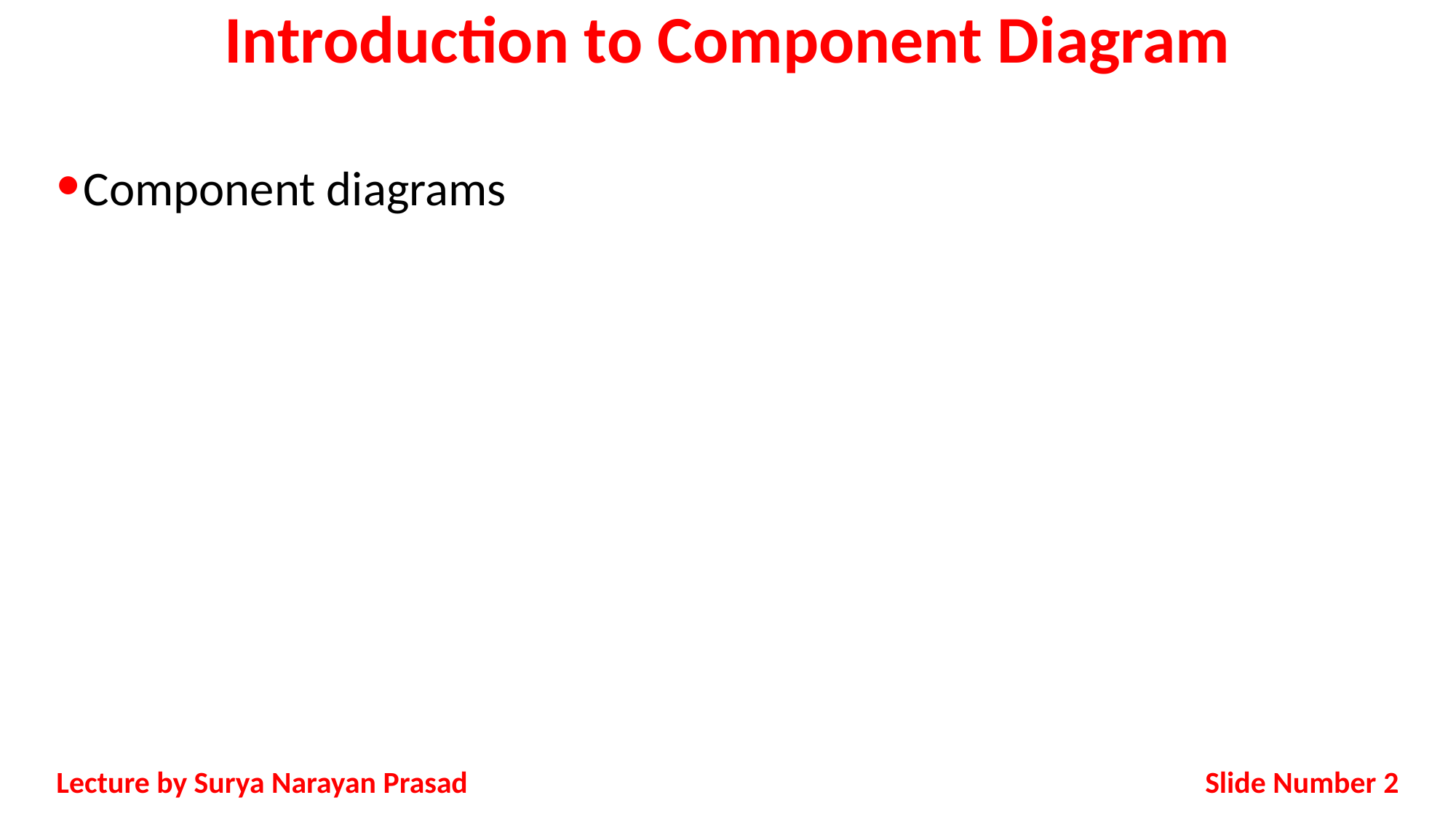

# Introduction to Component Diagram
Component diagrams
Slide Number 2
Lecture by Surya Narayan Prasad